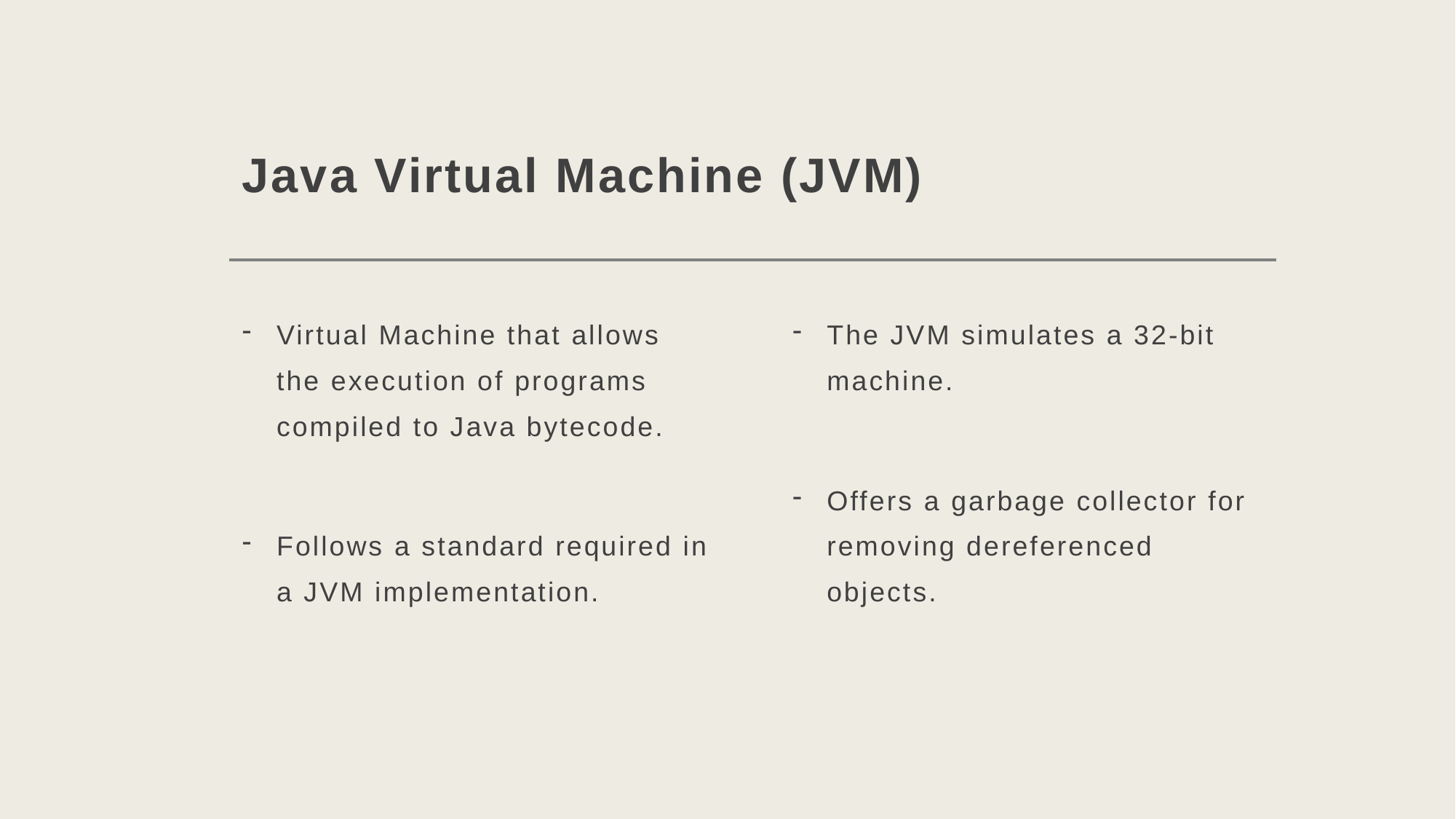

# Java Virtual Machine (JVM)
Virtual Machine that allows the execution of programs compiled to Java bytecode.

Follows a standard required in a JVM implementation.
The JVM simulates a 32-bit machine.

Offers a garbage collector for removing dereferenced objects.